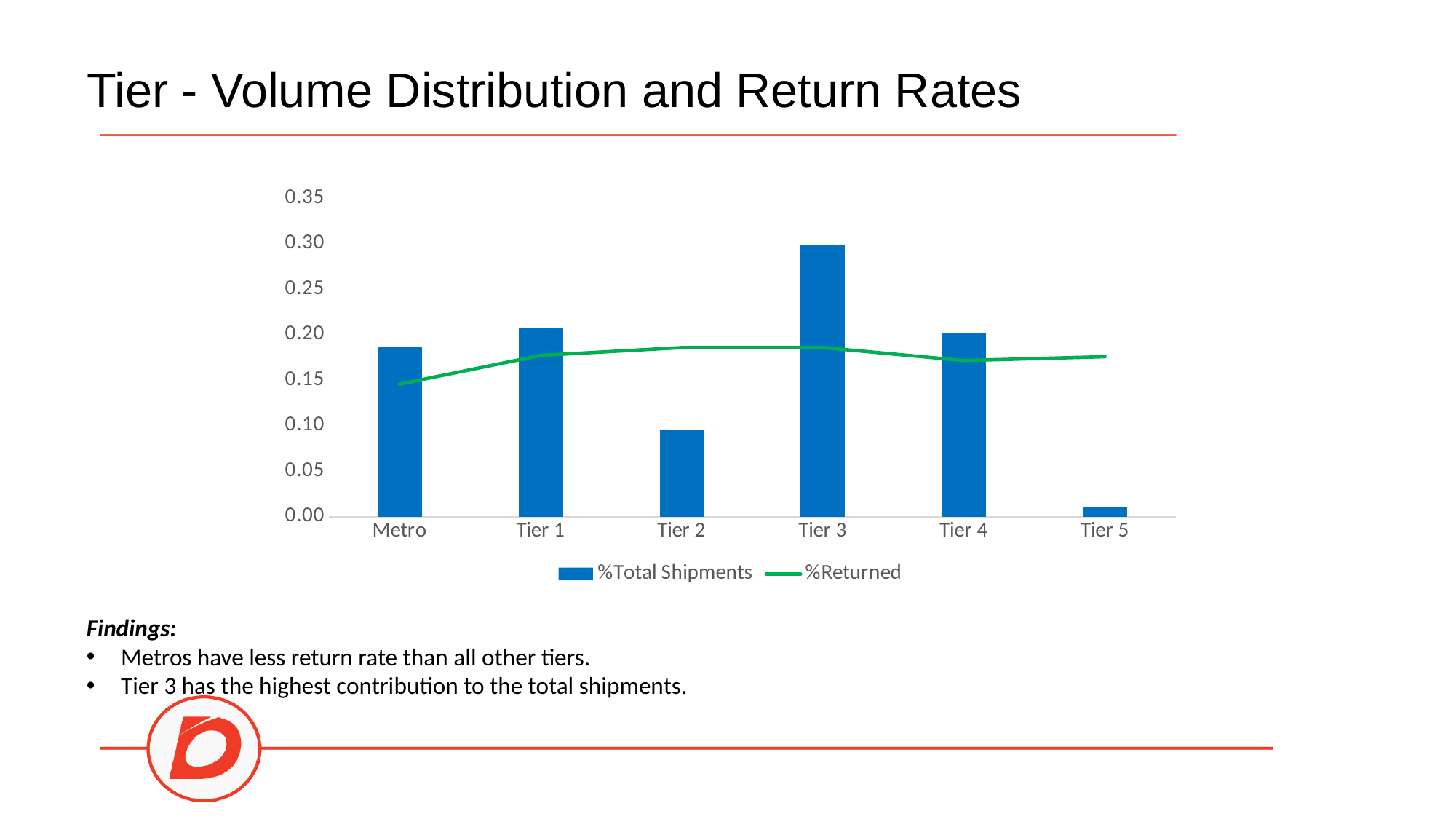

Tier - Volume Distribution and Return Rates

### Chart

| Category | %Total Shipments | %Returned |
|---|---|---|
| Metro | 0.18598223585767398 | 0.1457694988105852 |
| Tier 1 | 0.20792909404177504 | 0.17737416792468272 |
| Tier 2 | 0.09495232037003984 | 0.18593145890050558 |
| Tier 3 | 0.29930385821415084 | 0.18596978474092524 |
| Tier 4 | 0.201388011430512 | 0.17169797752808988 |
| Tier 5 | 0.010444480085848315 | 0.17588436140527236 |
Findings:
Metros have less return rate than all other tiers.
Tier 3 has the highest contribution to the total shipments.